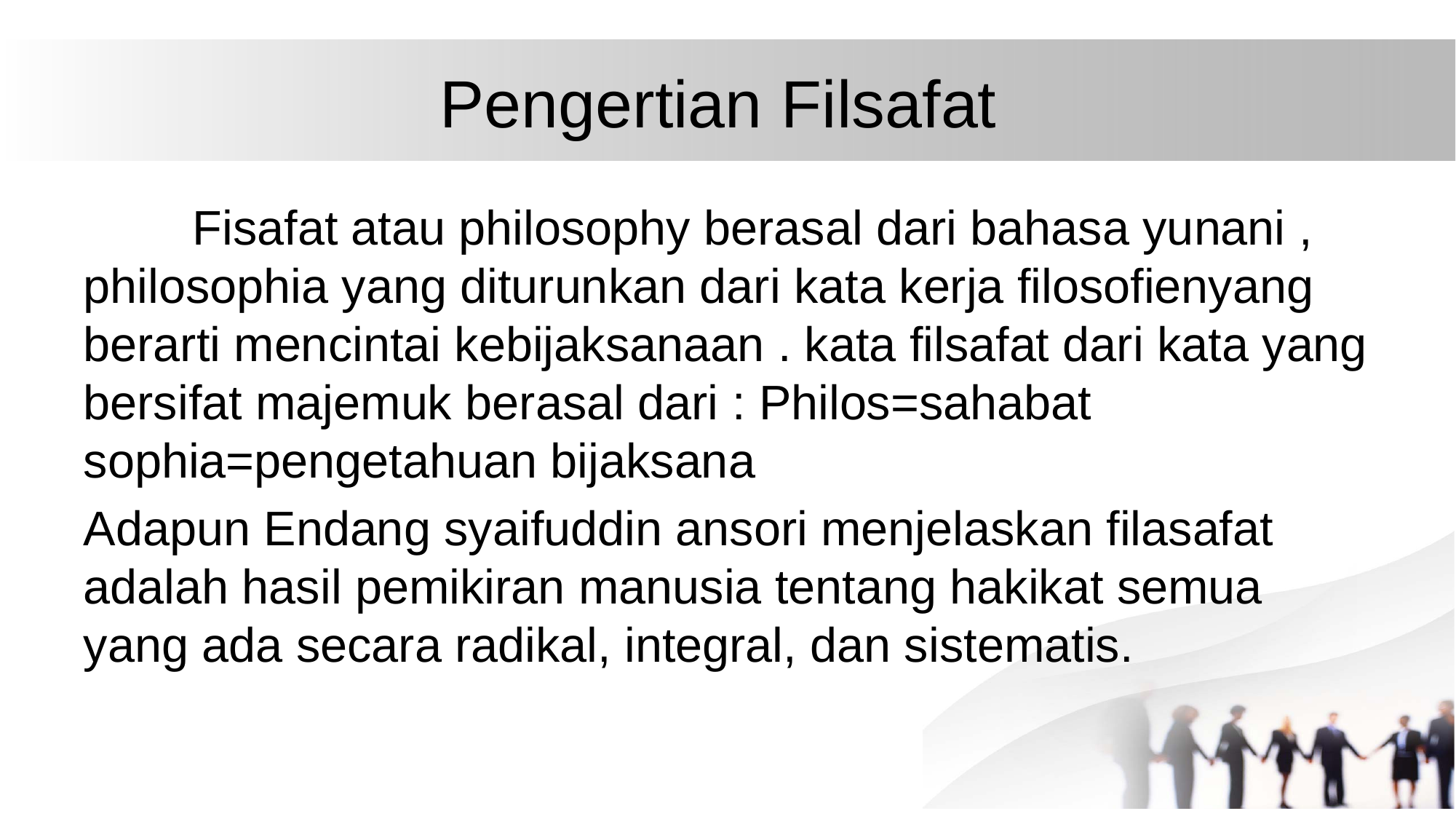

# Pengertian Filsafat
	Fisafat atau philosophy berasal dari bahasa yunani , philosophia yang diturunkan dari kata kerja filosofienyang berarti mencintai kebijaksanaan . kata filsafat dari kata yang bersifat majemuk berasal dari : Philos=sahabat sophia=pengetahuan bijaksana
Adapun Endang syaifuddin ansori menjelaskan filasafat adalah hasil pemikiran manusia tentang hakikat semua yang ada secara radikal, integral, dan sistematis.